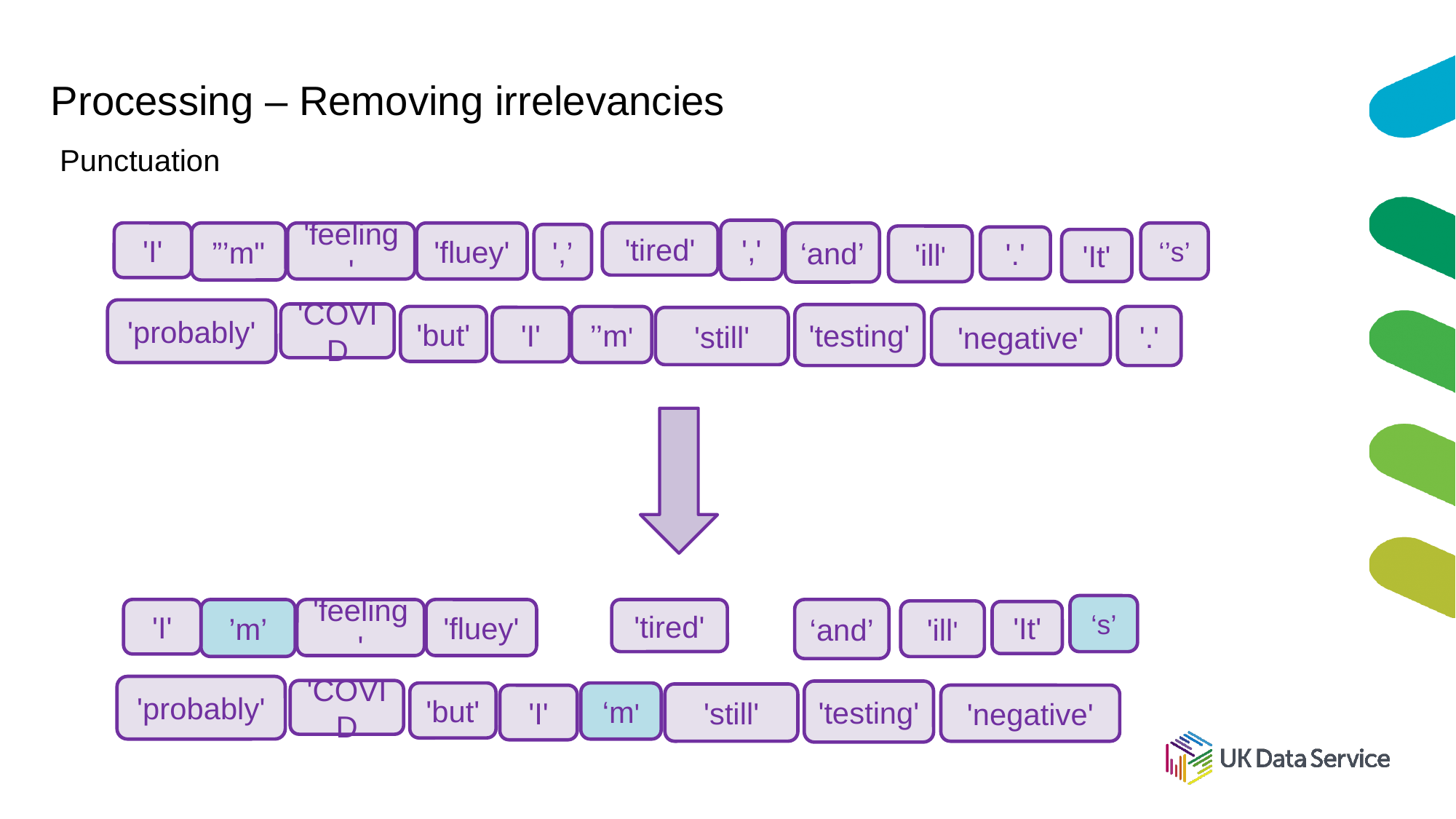

# Processing – Removing irrelevancies
Punctuation

','
”’m"
'I'
'feeling'
'fluey'
'tired'
‘and’
‘’s’
',’
'ill'
'.'
'It'
'probably'
'COVID
'testing'
'but'
’’m'
'.'
'I'
'still'
'negative'

‘s’
’m’
'I'
'feeling'
'fluey'
'tired'
‘and’
'ill'
'It'
'probably'
'COVID
'testing'
'but'
‘m'
'still'
'negative'
'I'